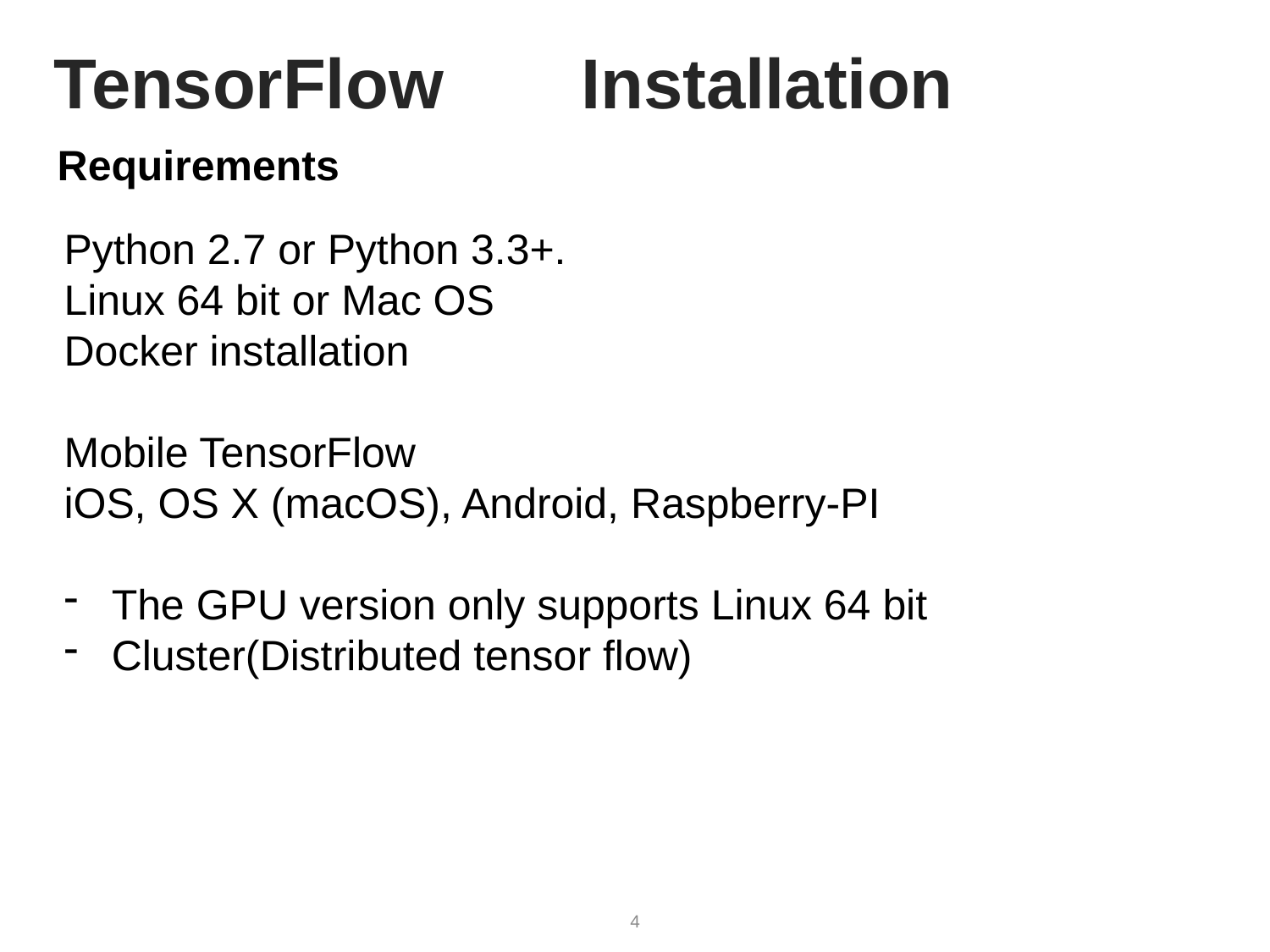

# TensorFlow	 Installation
Requirements
Python 2.7 or Python 3.3+.
Linux 64 bit or Mac OS
Docker installation

Mobile TensorFlow
iOS, OS X (macOS), Android, Raspberry-PI

The GPU version only supports Linux 64 bit
Cluster(Distributed tensor flow)
4